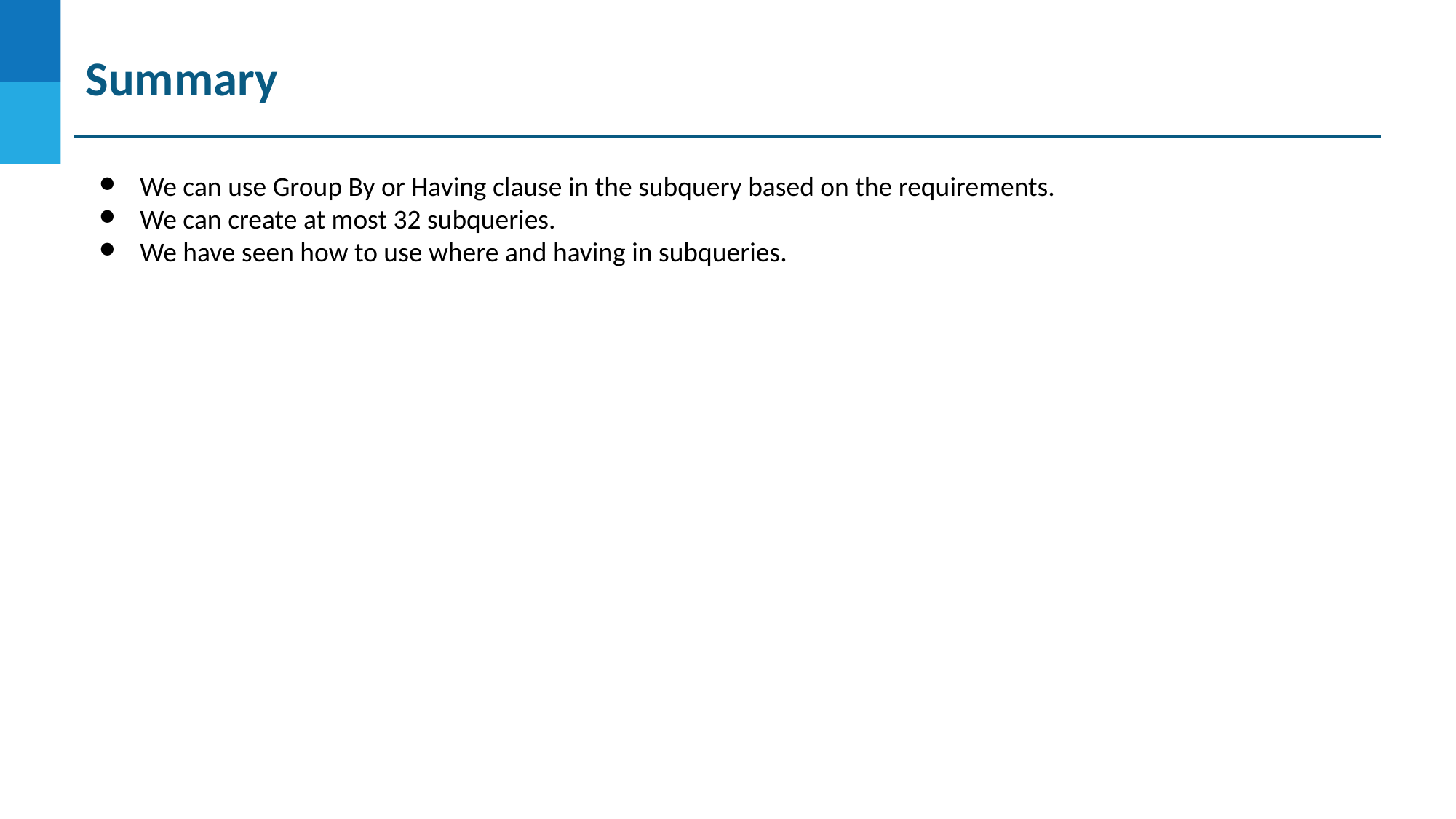

# Summary
We can use Group By or Having clause in the subquery based on the requirements.
We can create at most 32 subqueries.
We have seen how to use where and having in subqueries.
DO NOT WRITE ANYTHING
HERE. LEAVE THIS SPACE FOR
 WEBCAM